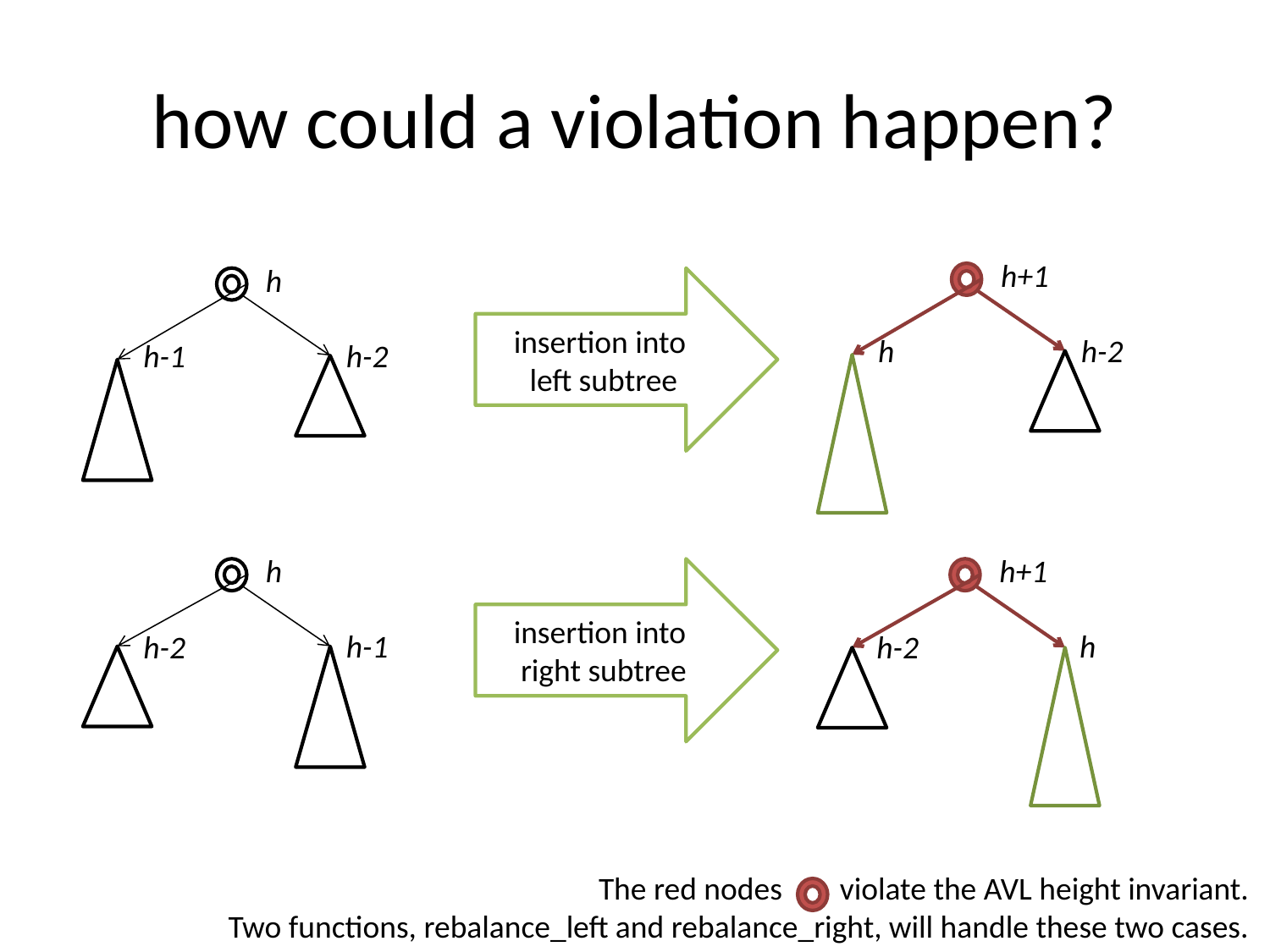

# how could a violation happen?
h+1
h

insertion into
left subtree
h-2
h
h-2
h-1

h
h+1

insertion into
right subtree

h-1
h
h-2
h-2

The red nodes        violate the AVL height invariant.
Two functions, rebalance_left and rebalance_right, will handle these two cases.